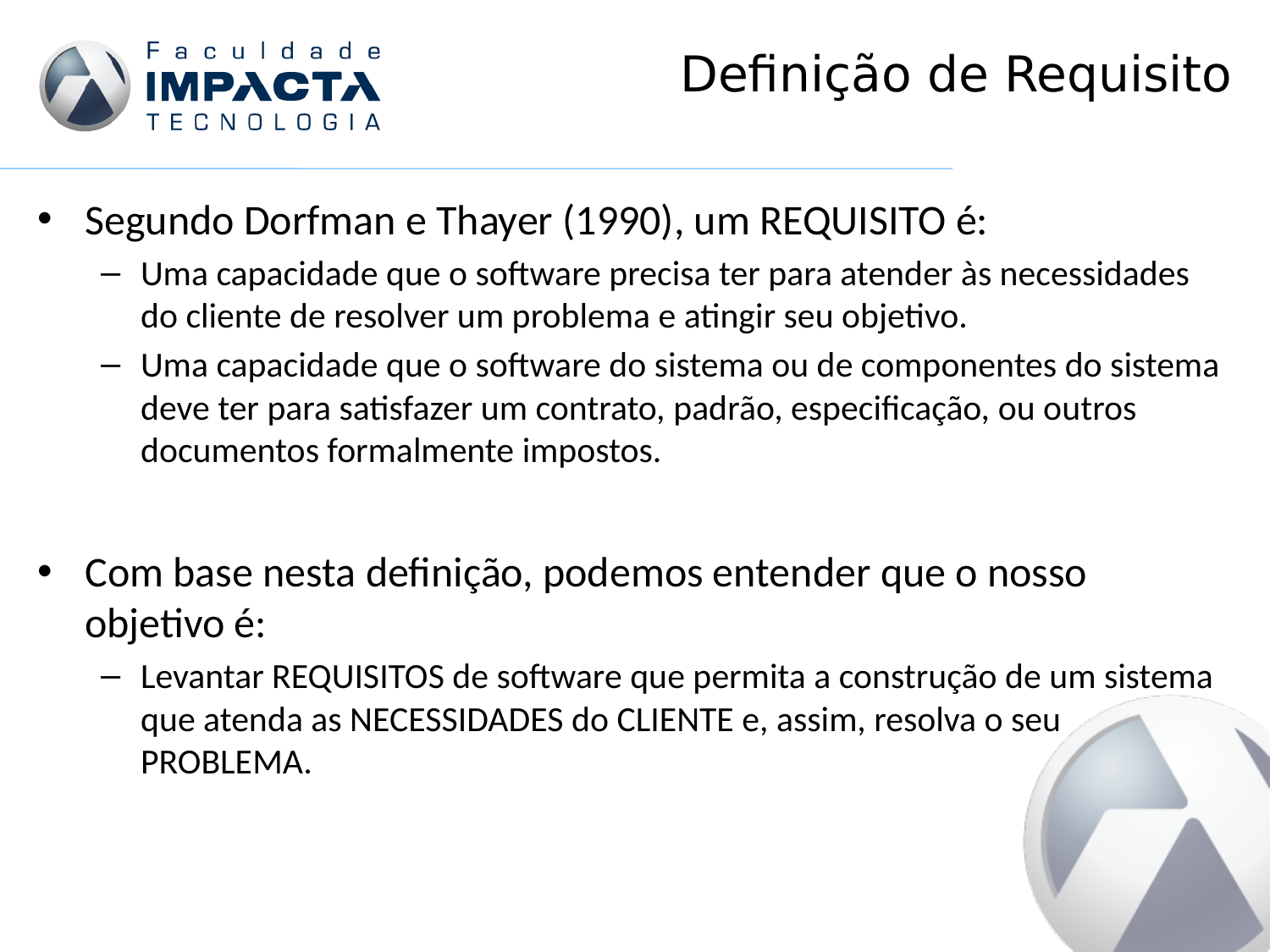

# Definição de Requisito
Segundo Dorfman e Thayer (1990), um REQUISITO é:
Uma capacidade que o software precisa ter para atender às necessidades do cliente de resolver um problema e atingir seu objetivo.
Uma capacidade que o software do sistema ou de componentes do sistema deve ter para satisfazer um contrato, padrão, especificação, ou outros documentos formalmente impostos.

Com base nesta definição, podemos entender que o nosso objetivo é:
Levantar REQUISITOS de software que permita a construção de um sistema que atenda as NECESSIDADES do CLIENTE e, assim, resolva o seu PROBLEMA.